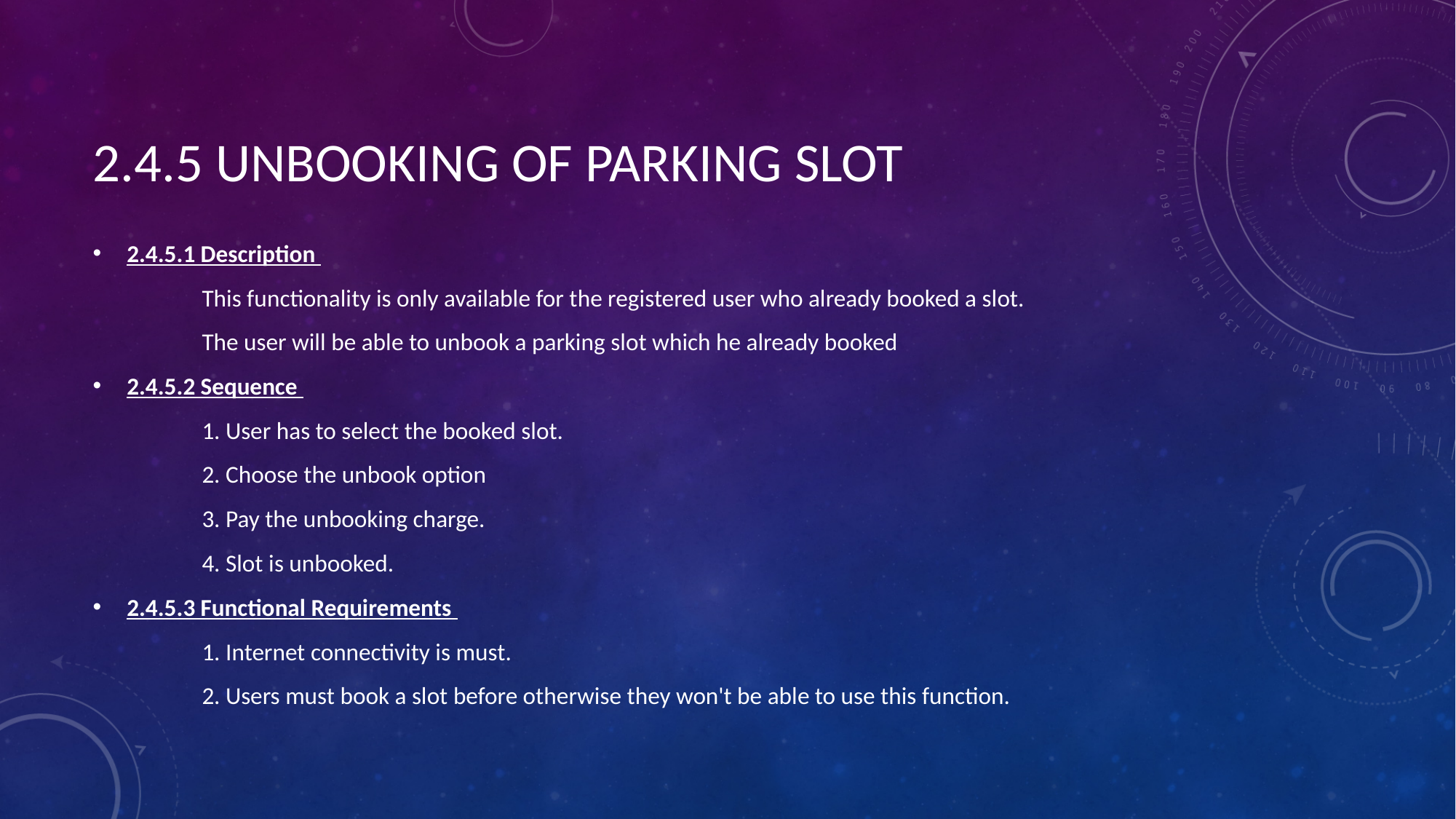

# 2.4.5 UNBOOKING OF PARKING SLOT
2.4.5.1 Description
	This functionality is only available for the registered user who already booked a slot.
	The user will be able to unbook a parking slot which he already booked
2.4.5.2 Sequence
	1. User has to select the booked slot.
	2. Choose the unbook option
	3. Pay the unbooking charge.
	4. Slot is unbooked.
2.4.5.3 Functional Requirements
	1. Internet connectivity is must.
	2. Users must book a slot before otherwise they won't be able to use this function.